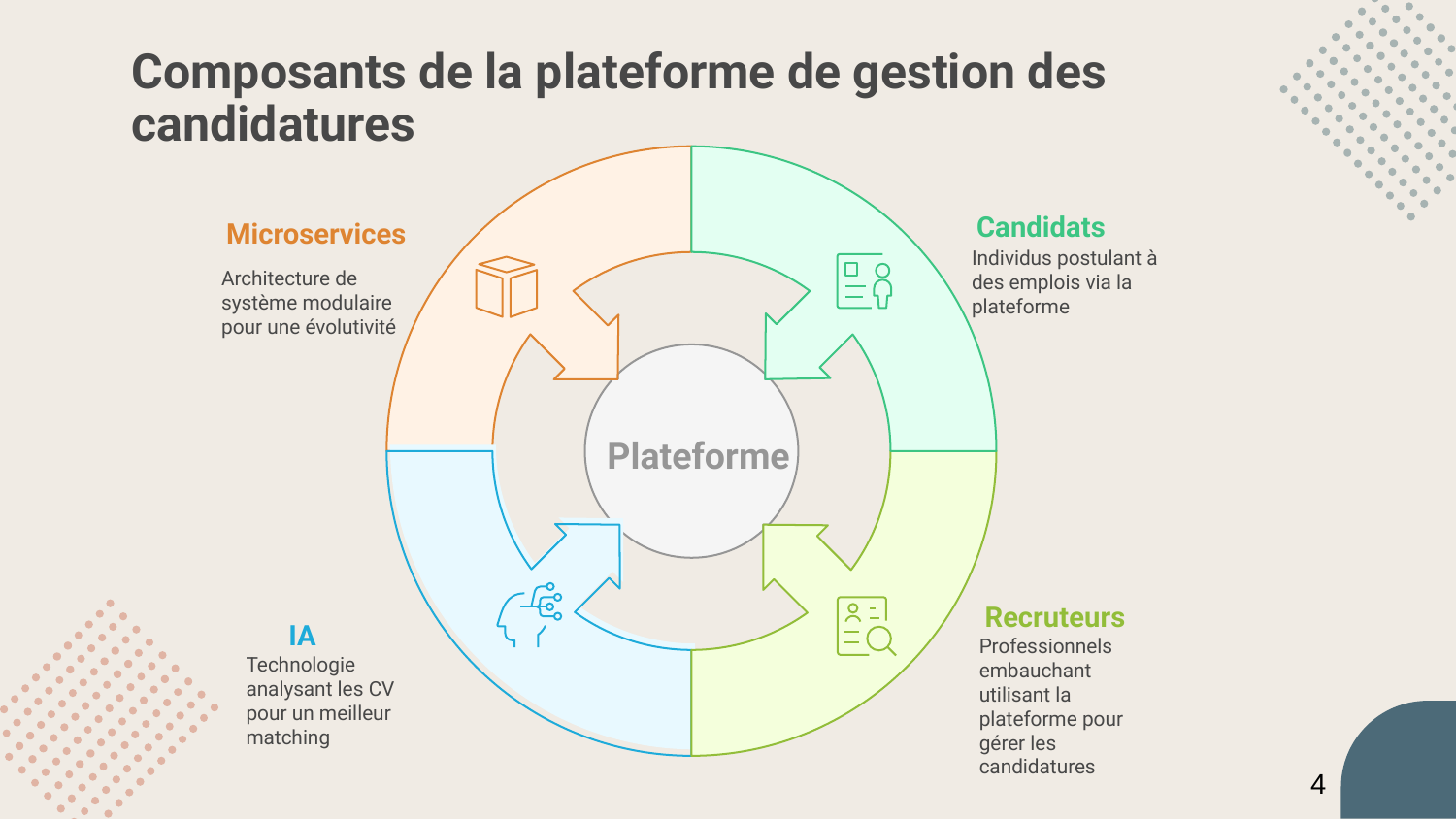

# Composants de la plateforme de gestion des candidatures

Candidats
Microservices
Individus postulant à
des emplois via la
plateforme

Architecture de
système modulaire
pour une évolutivité

Plateforme

Recruteurs
IA
Professionnels
embauchant
utilisant la
plateforme pour
gérer les
candidatures
Technologie
analysant les CV
pour un meilleur
matching
4